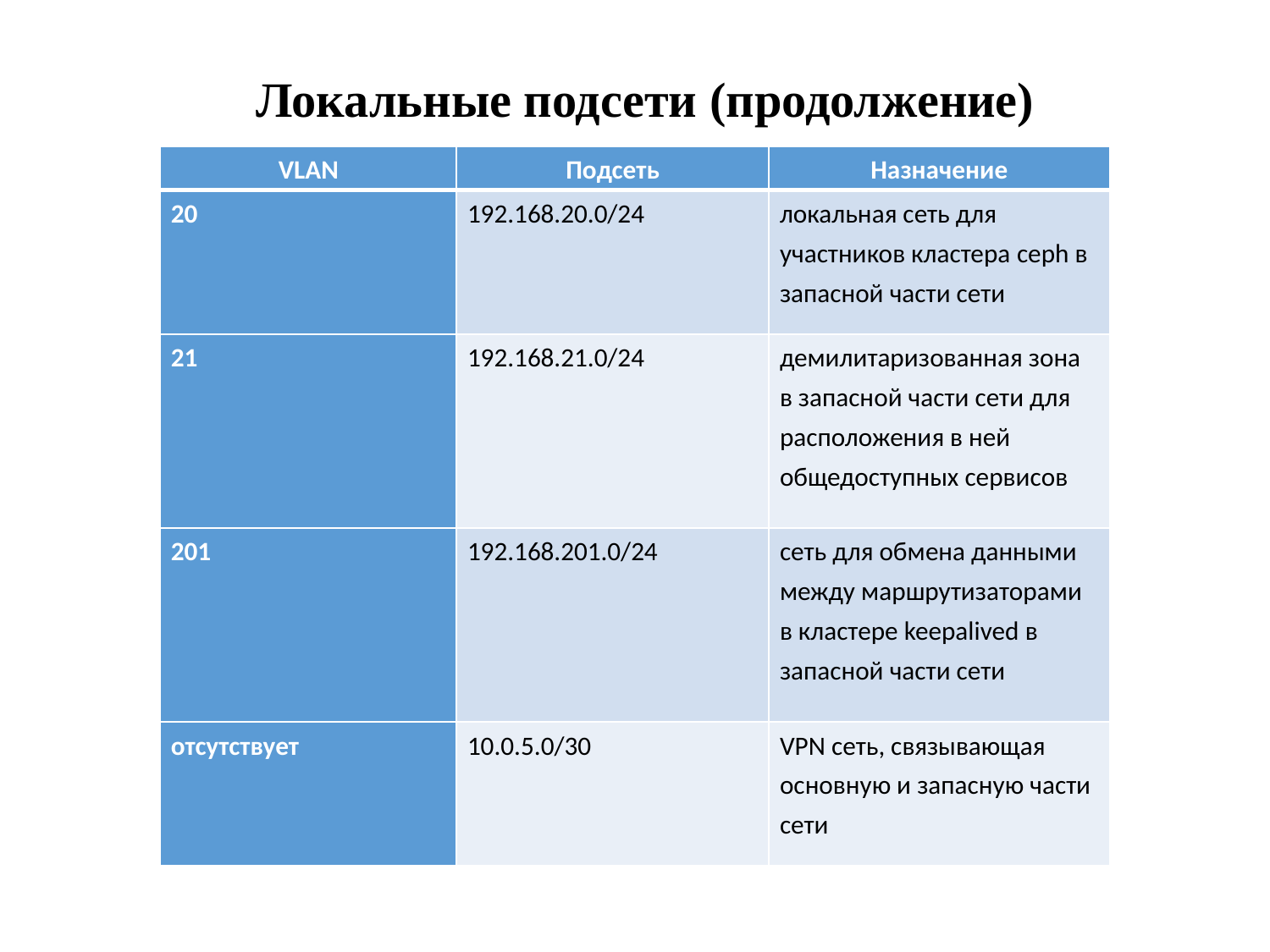

# Локальные подсети (продолжение)
| VLAN | Подсеть | Назначение |
| --- | --- | --- |
| 20 | 192.168.20.0/24 | локальная сеть для участников кластера ceph в запасной части сети |
| 21 | 192.168.21.0/24 | демилитаризованная зона в запасной части сети для расположения в ней общедоступных сервисов |
| 201 | 192.168.201.0/24 | сеть для обмена данными между маршрутизаторами в кластере keepalived в запасной части сети |
| отсутствует | 10.0.5.0/30 | VPN сеть, связывающая основную и запасную части сети |